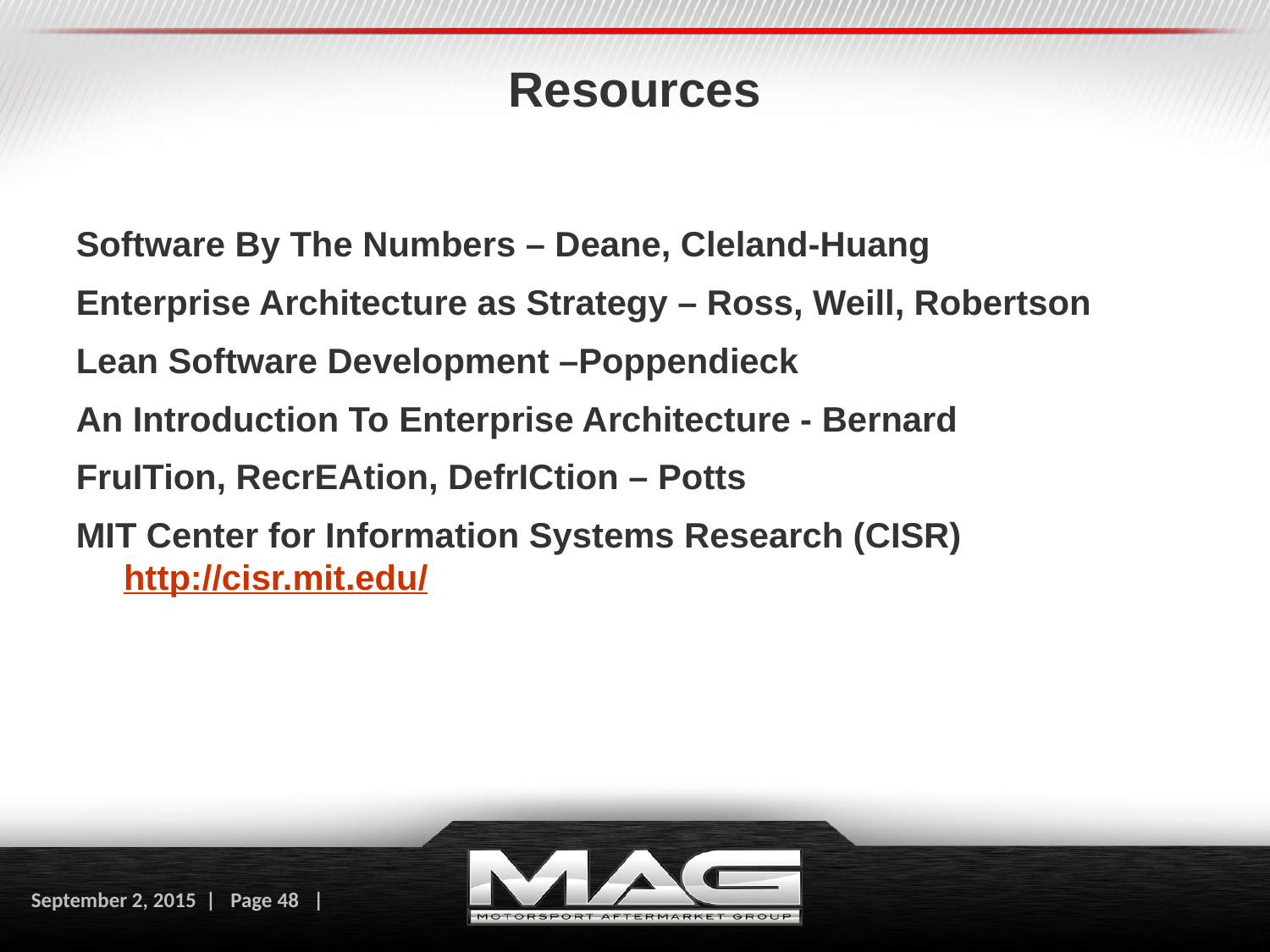

# Resources
Software By The Numbers – Deane, Cleland-Huang
Enterprise Architecture as Strategy – Ross, Weill, Robertson
Lean Software Development –Poppendieck
An Introduction To Enterprise Architecture - Bernard
FruITion, RecrEAtion, DefrICtion – Potts
MIT Center for Information Systems Research (CISR) http://cisr.mit.edu/